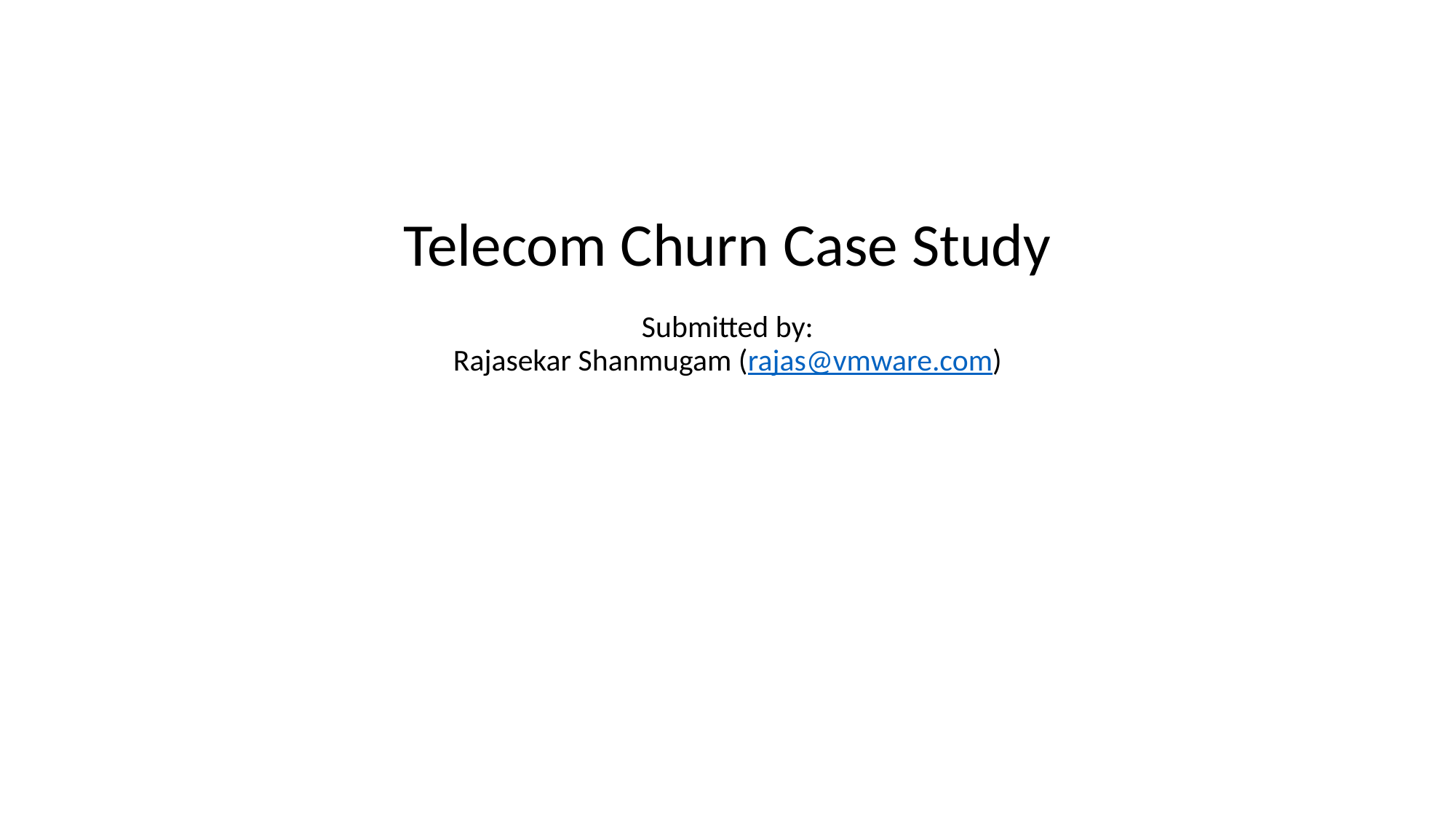

# Telecom Churn Case Study Submitted by: Rajasekar Shanmugam (rajas@vmware.com)